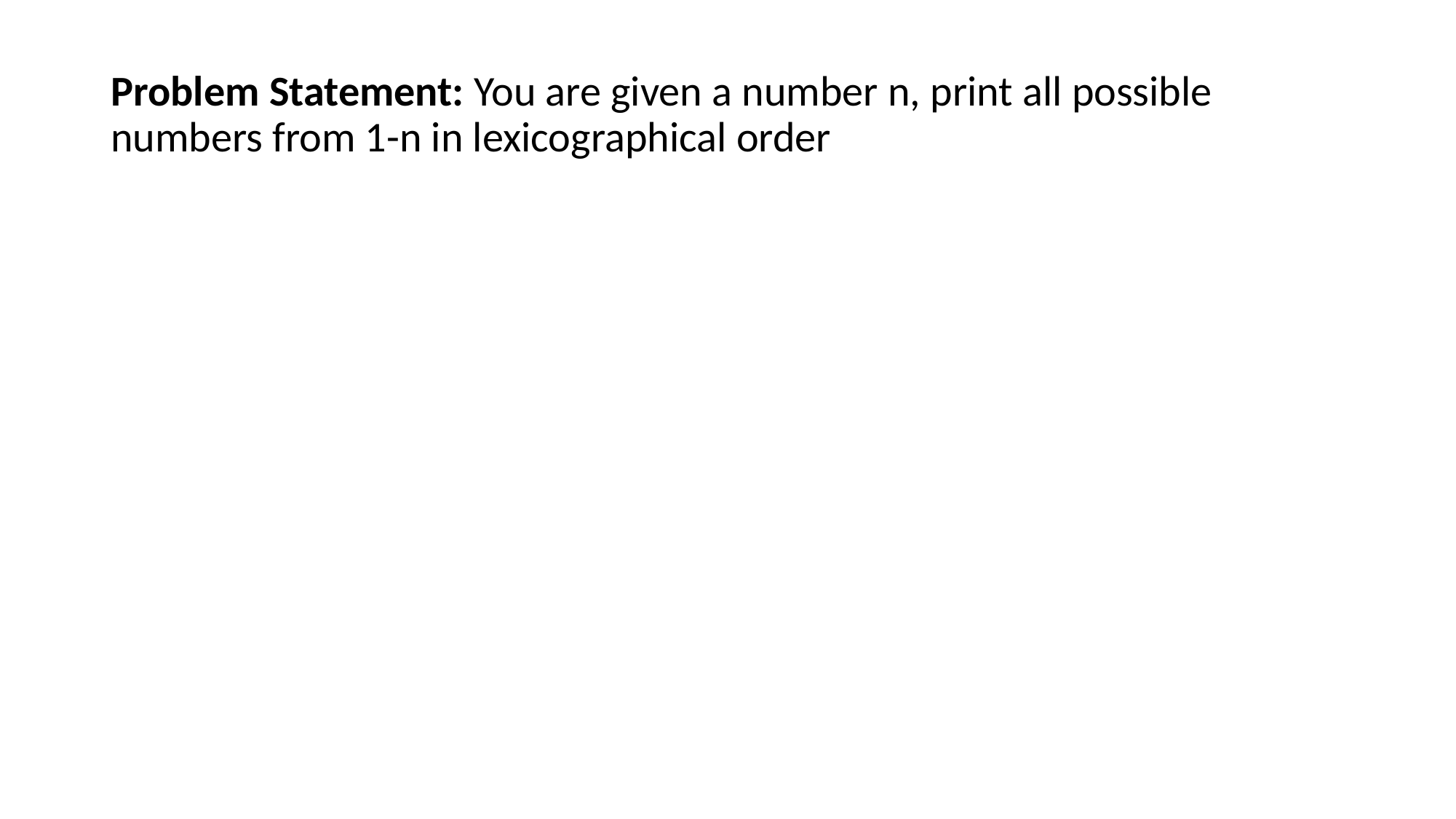

Problem Statement: You are given a number n, print all possible numbers from 1-n in lexicographical order